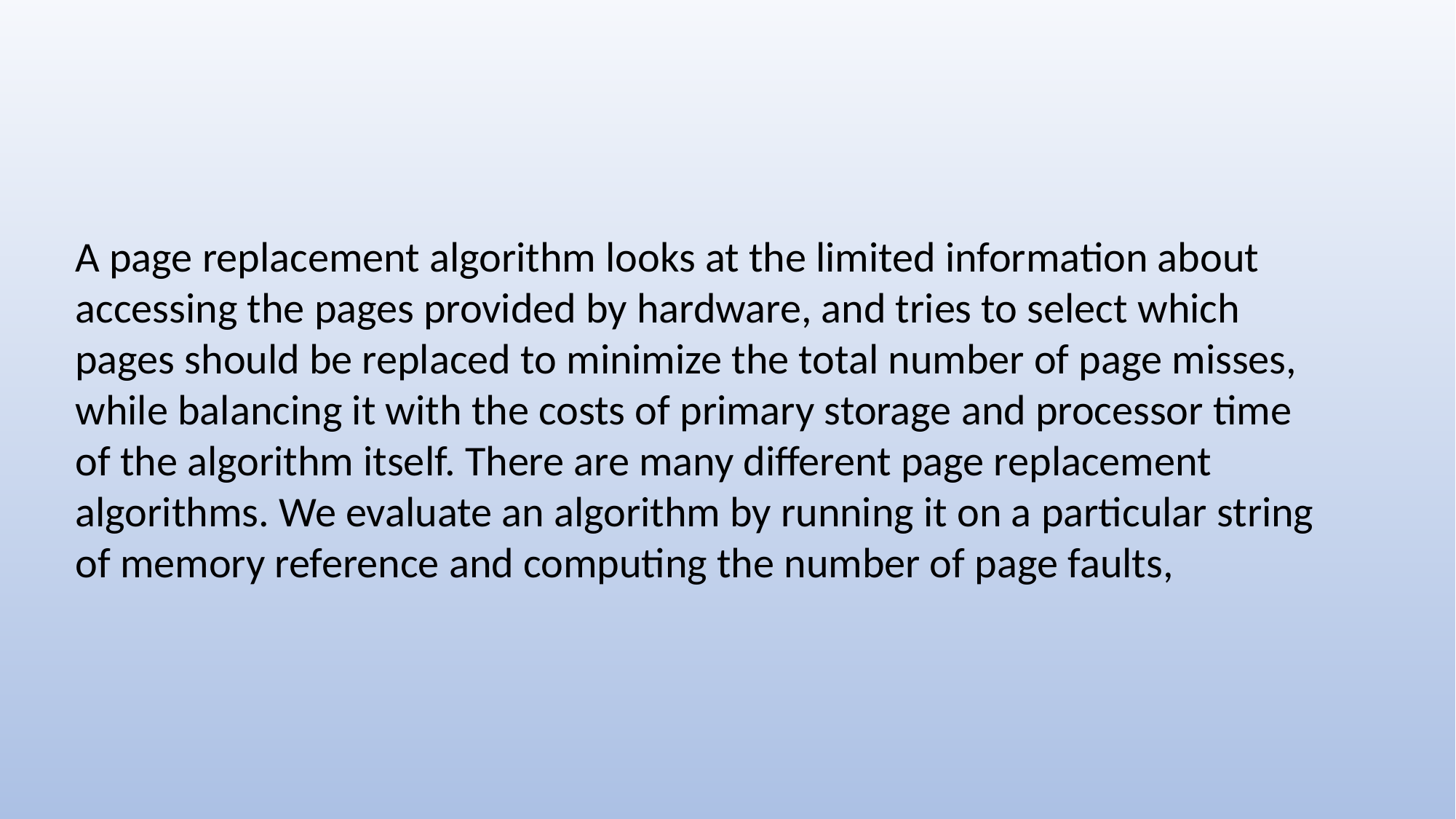

A page replacement algorithm looks at the limited information about accessing the pages provided by hardware, and tries to select which pages should be replaced to minimize the total number of page misses, while balancing it with the costs of primary storage and processor time of the algorithm itself. There are many different page replacement algorithms. We evaluate an algorithm by running it on a particular string of memory reference and computing the number of page faults,